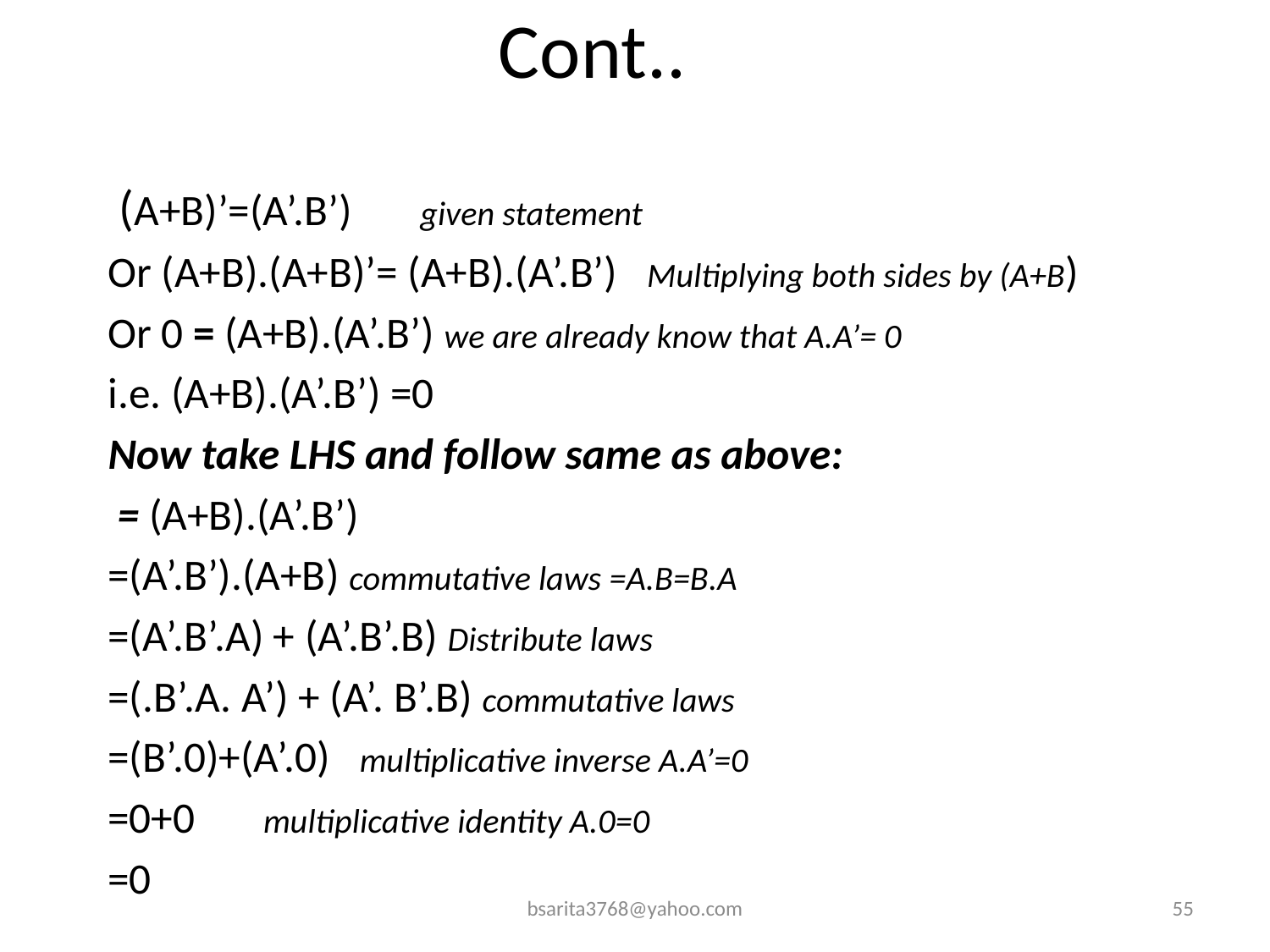

# Cont..
 (A+B)’=(A’.B’)       given statement
Or (A+B).(A+B)’= (A+B).(A’.B’)   Multiplying both sides by (A+B)
Or 0 = (A+B).(A’.B’) we are already know that A.A’= 0
i.e. (A+B).(A’.B’) =0
Now take LHS and follow same as above:
 = (A+B).(A’.B’)
=(A’.B’).(A+B) commutative laws =A.B=B.A
=(A’.B’.A) + (A’.B’.B) Distribute laws
=(.B’.A. A’) + (A’. B’.B) commutative laws
=(B’.0)+(A’.0)   multiplicative inverse A.A’=0
=0+0       multiplicative identity A.0=0
=0

bsarita3768@yahoo.com
55